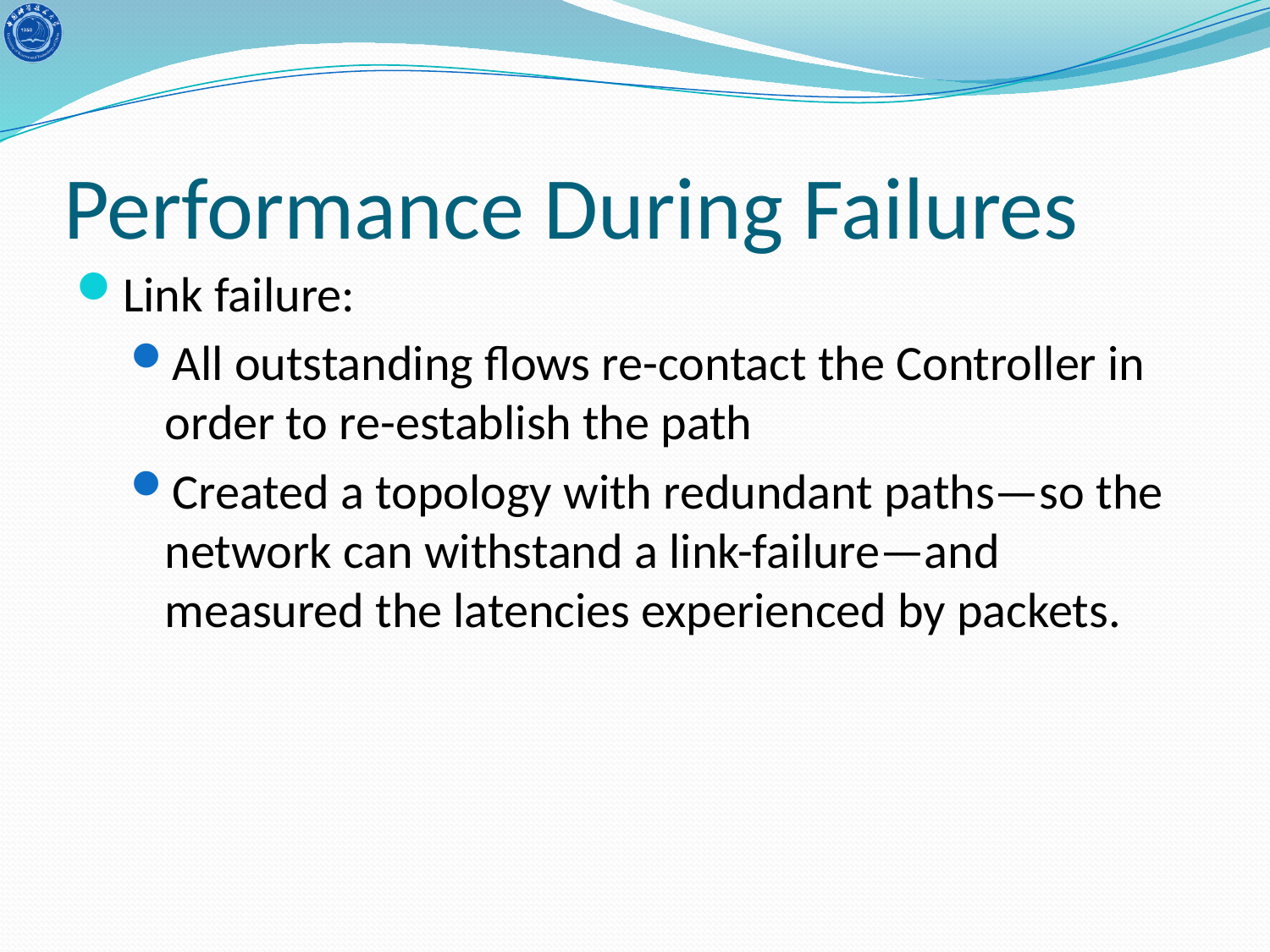

# Performance During Failures
Link failure:
All outstanding flows re-contact the Controller in order to re-establish the path
Created a topology with redundant paths—so the network can withstand a link-failure—and measured the latencies experienced by packets.